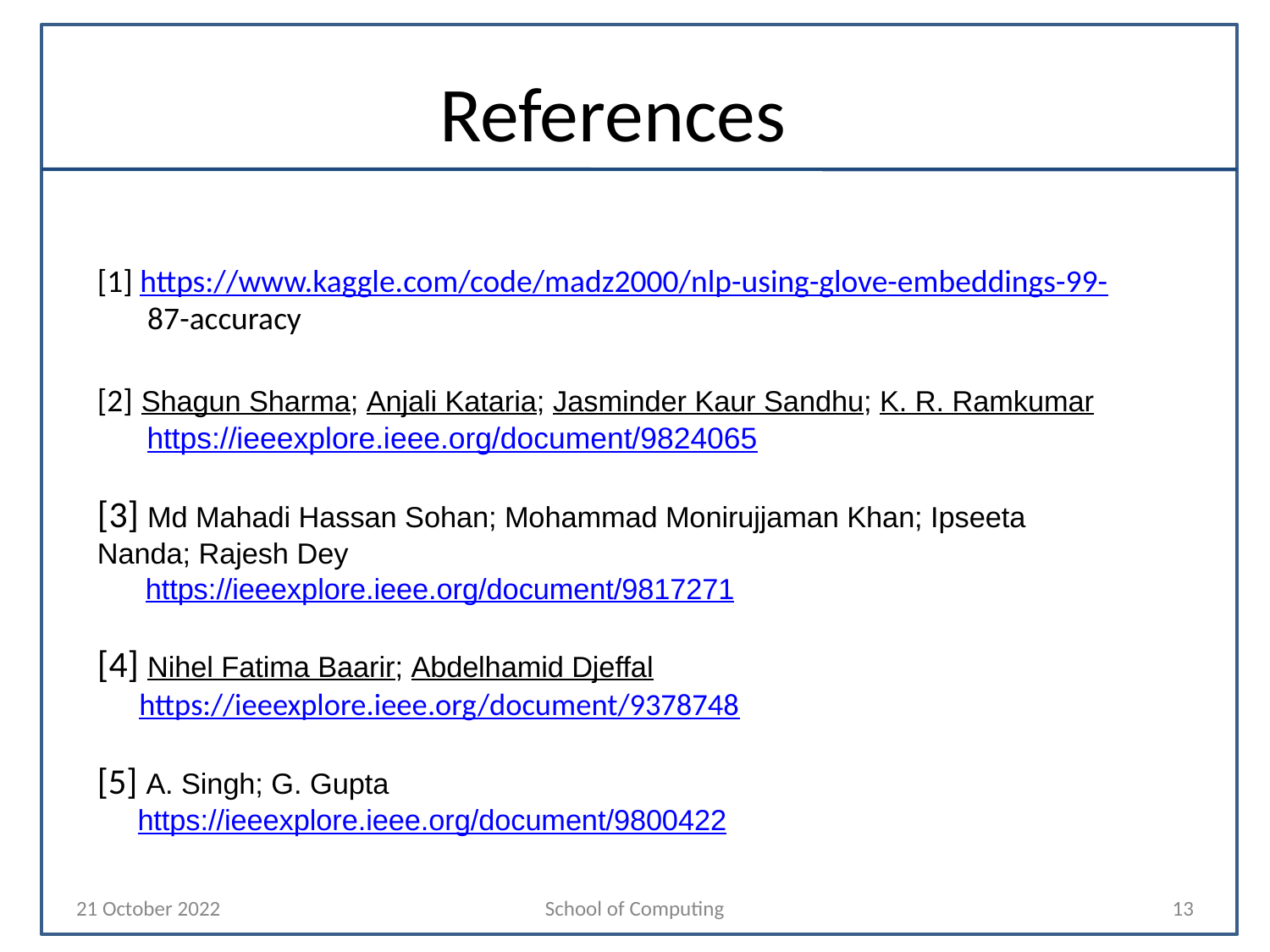

# References
[1] https://www.kaggle.com/code/madz2000/nlp-using-glove-embeddings-99-        87-accuracy

[2] Shagun Sharma; Anjali Kataria; Jasminder Kaur Sandhu; K. R. Ramkumar
      https://ieeexplore.ieee.org/document/9824065

[3] Md Mahadi Hassan Sohan; Mohammad Monirujjaman Khan; Ipseeta Nanda; Rajesh Dey
      https://ieeexplore.ieee.org/document/9817271

[4] Nihel Fatima Baarir; Abdelhamid Djeffal
      https://ieeexplore.ieee.org/document/9378748

[5] A. Singh; G. Gupta
     https://ieeexplore.ieee.org/document/9800422

21 October 2022
School of Computing
13